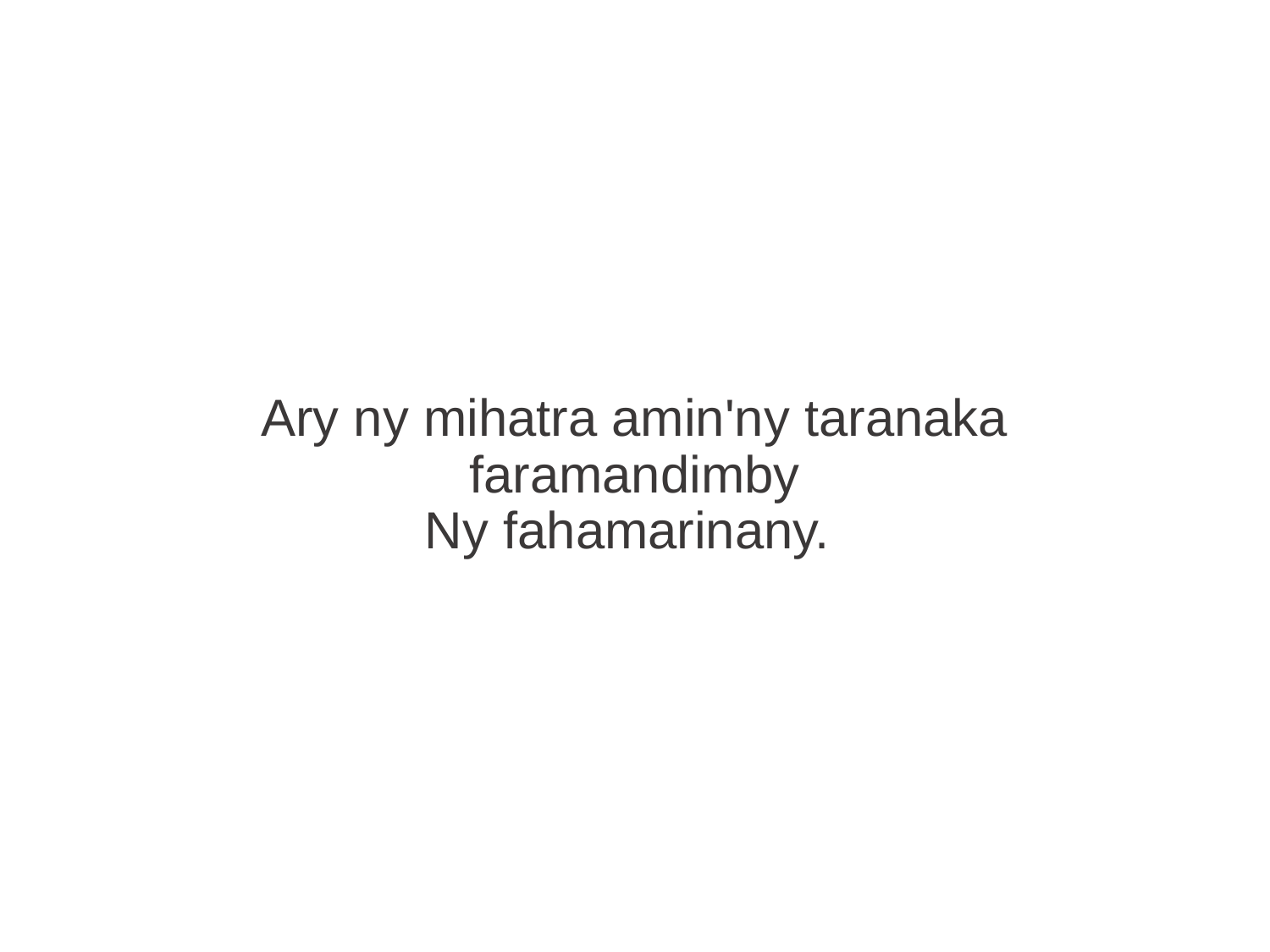

Ary ny mihatra amin'ny taranaka faramandimby
Ny fahamarinany.